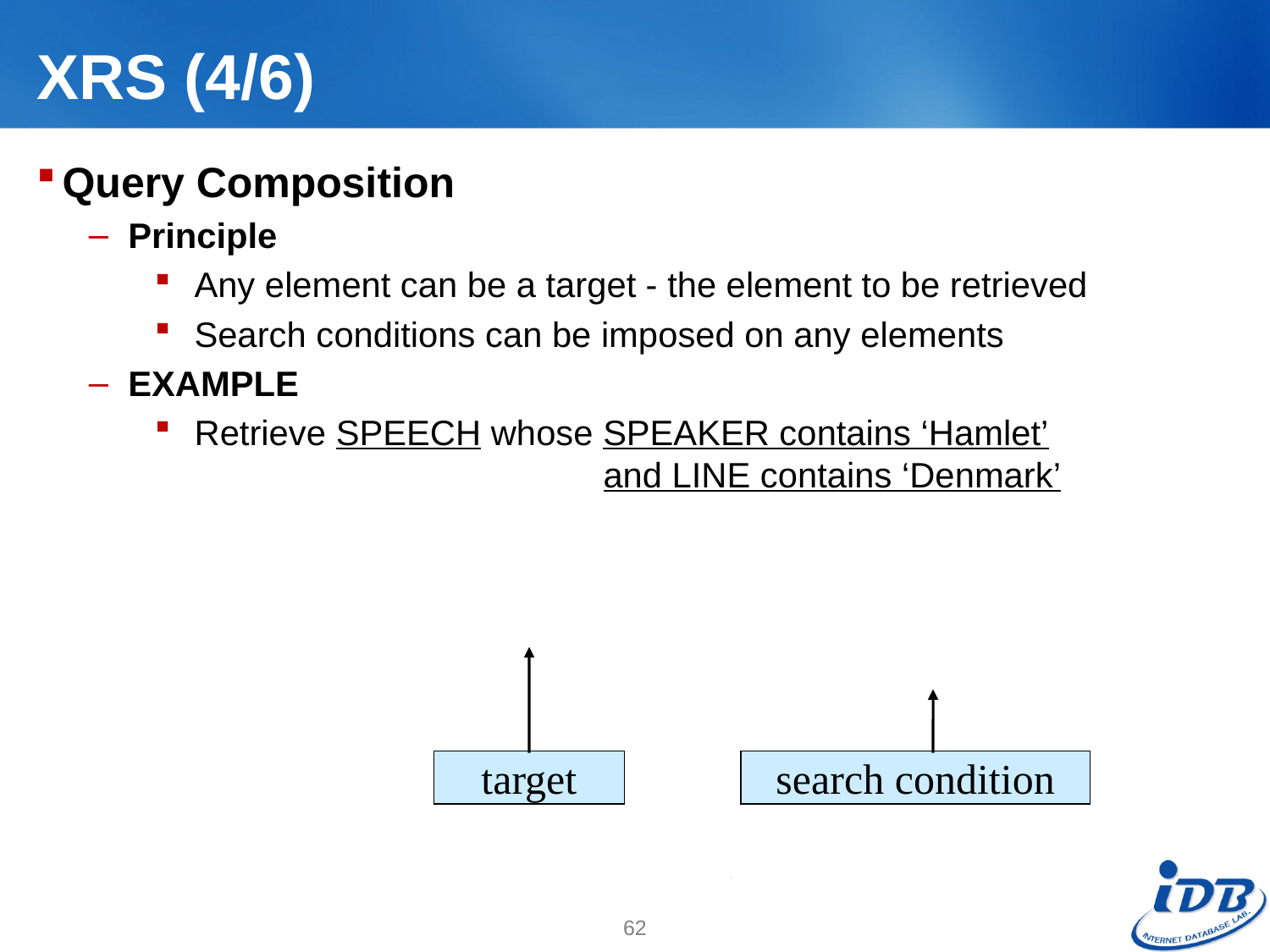

# XRS (4/6)
Query Composition
Principle
Any element can be a target - the element to be retrieved
Search conditions can be imposed on any elements
EXAMPLE
Retrieve SPEECH whose SPEAKER contains ‘Hamlet’
                                          and LINE contains ‘Denmark’

target
search condition
62